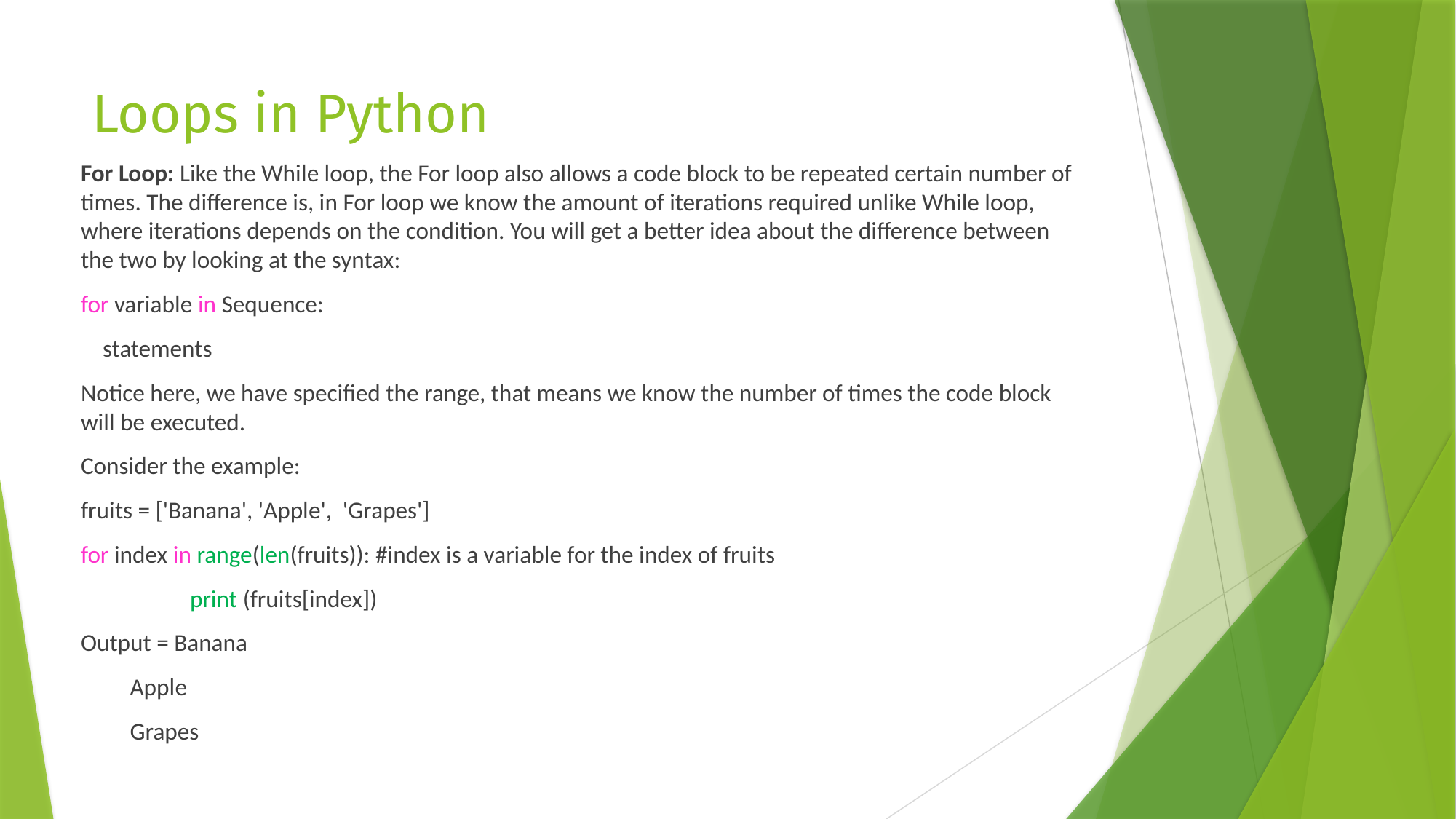

# Loops in Python
For Loop: Like the While loop, the For loop also allows a code block to be repeated certain number of times. The difference is, in For loop we know the amount of iterations required unlike While loop, where iterations depends on the condition. You will get a better idea about the difference between the two by looking at the syntax:
for variable in Sequence:
    statements
Notice here, we have specified the range, that means we know the number of times the code block will be executed.
Consider the example:
fruits = ['Banana', 'Apple',  'Grapes']
for index in range(len(fruits)): #index is a variable for the index of fruits
	print (fruits[index])
Output = Banana
         Apple
         Grapes